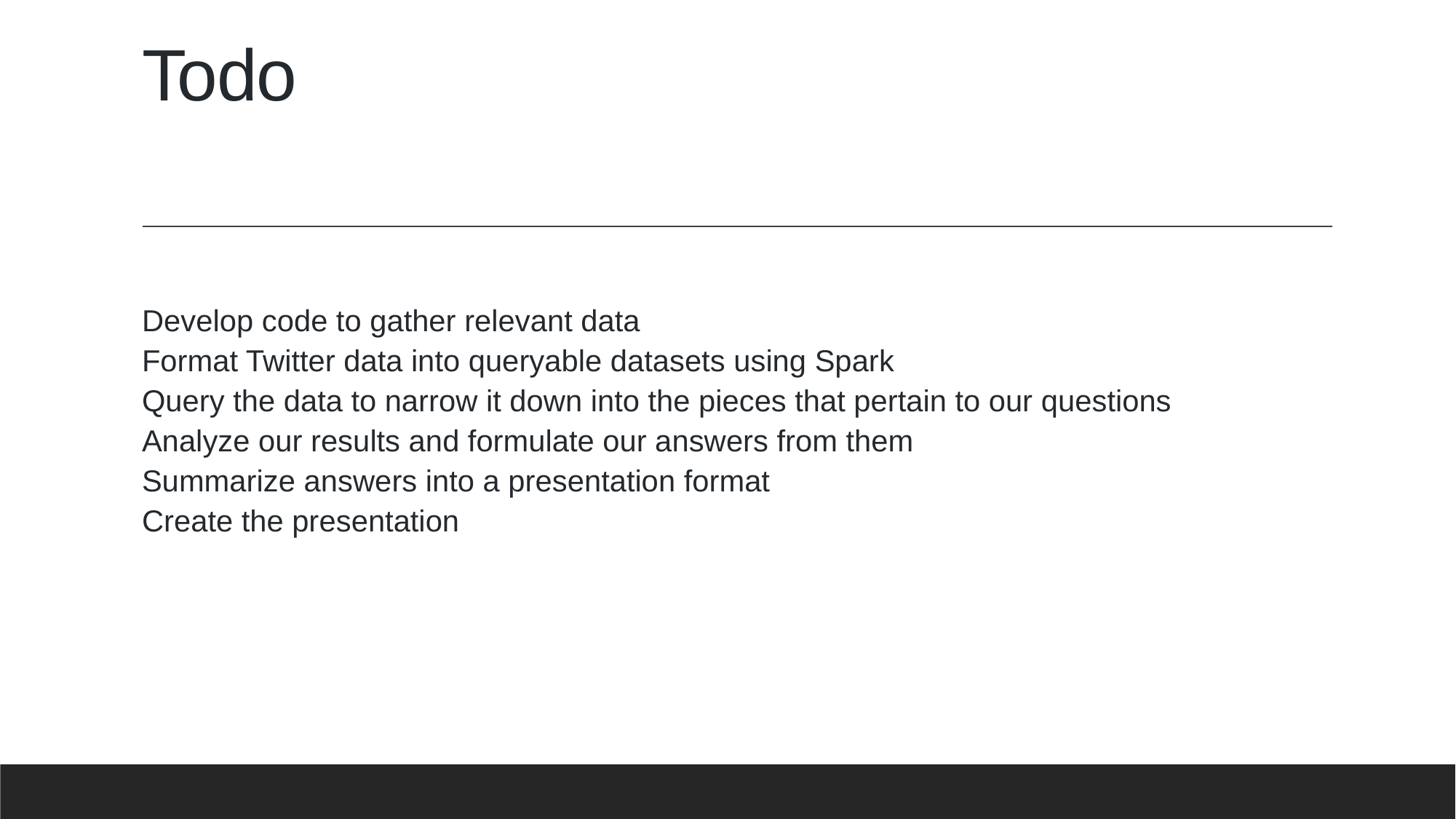

# Todo
Develop code to gather relevant data
Format Twitter data into queryable datasets using Spark
Query the data to narrow it down into the pieces that pertain to our questions
Analyze our results and formulate our answers from them
Summarize answers into a presentation format
Create the presentation